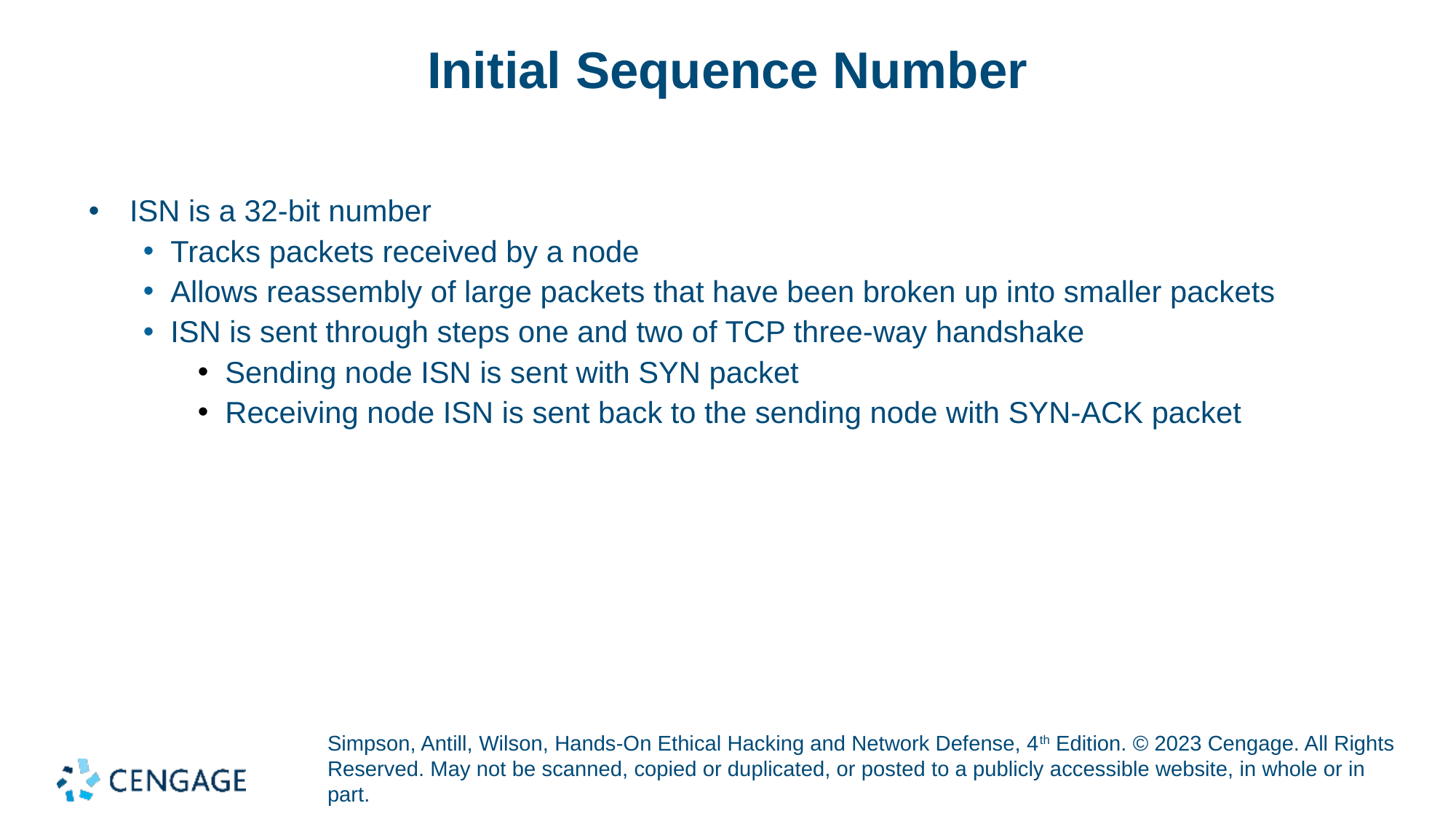

# Initial Sequence Number
ISN is a 32-bit number
Tracks packets received by a node
Allows reassembly of large packets that have been broken up into smaller packets
ISN is sent through steps one and two of TCP three-way handshake
Sending node ISN is sent with SYN packet
Receiving node ISN is sent back to the sending node with SYN-ACK packet